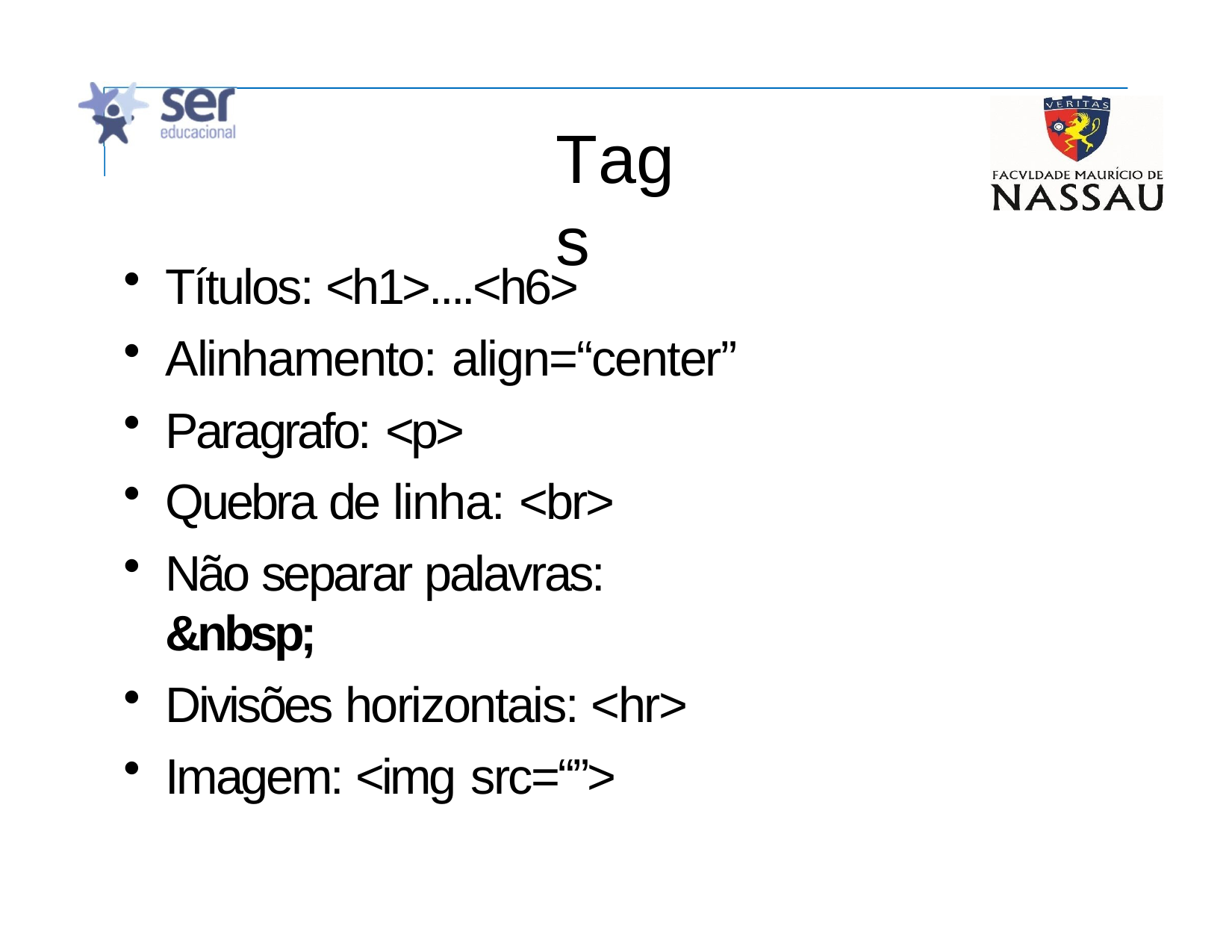

# Tags
Títulos: <h1>....<h6>
Alinhamento: align=“center”
Paragrafo: <p>
Quebra de linha: <br>
Não separar palavras: &nbsp;
Divisões horizontais: <hr>
Imagem: <img src=“”>